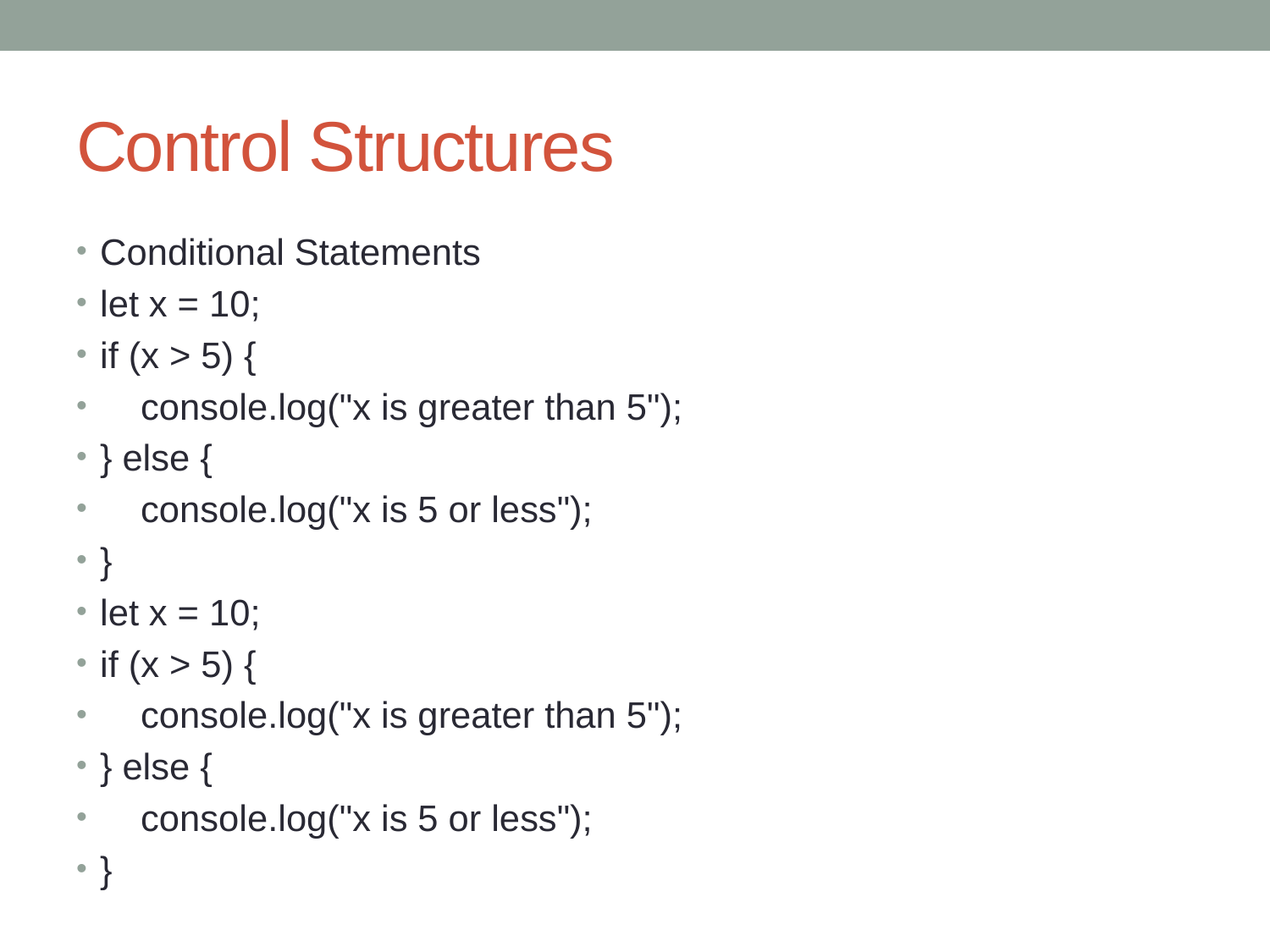

# Control Structures
Conditional Statements
let x = 10;
if (x > 5) {
    console.log("x is greater than 5");
} else {
    console.log("x is 5 or less");
}
let x = 10;
if (x > 5) {
    console.log("x is greater than 5");
} else {
    console.log("x is 5 or less");
}